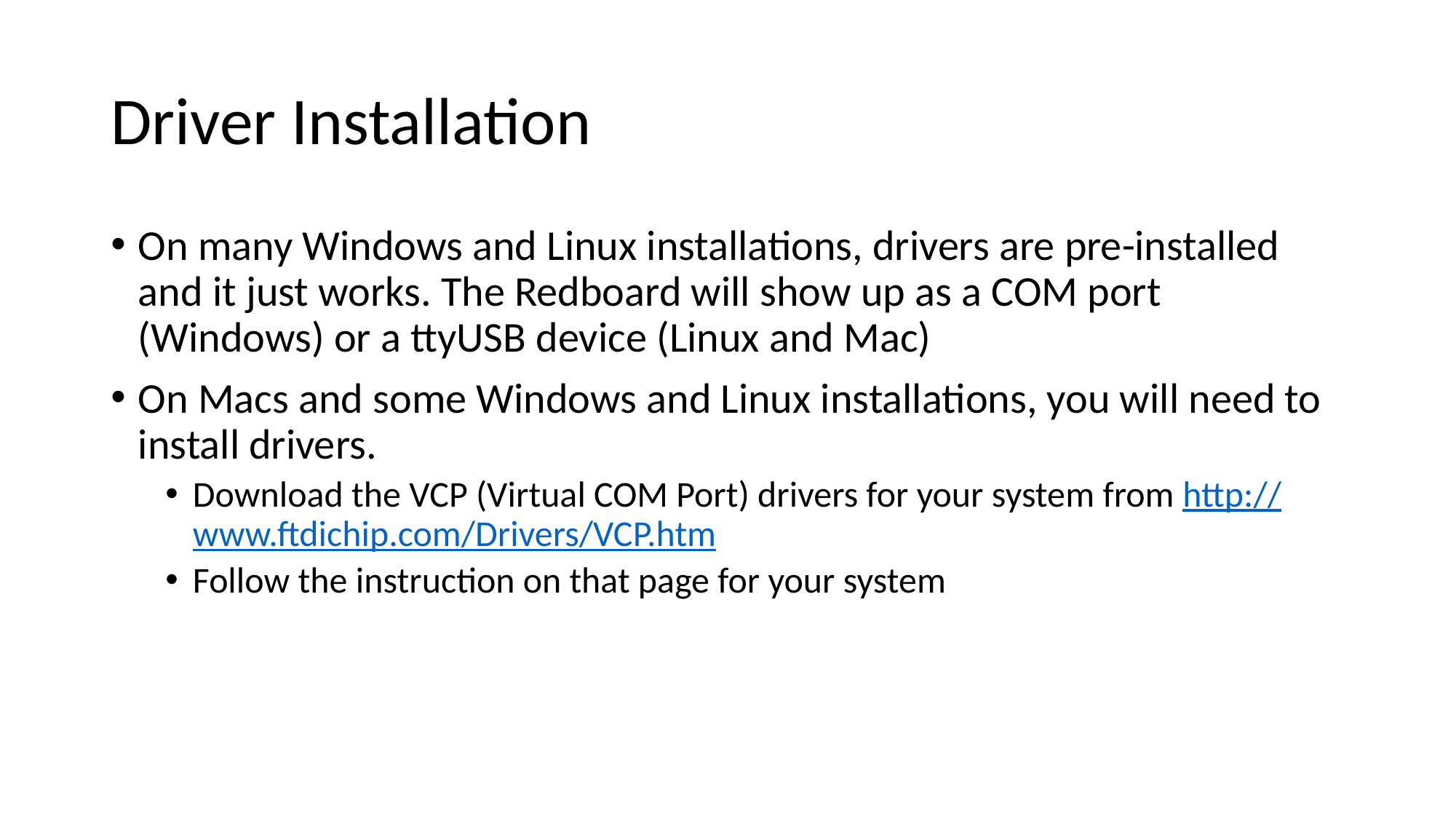

# Driver Installation
On many Windows and Linux installations, drivers are pre-installed and it just works. The Redboard will show up as a COM port (Windows) or a ttyUSB device (Linux and Mac)
On Macs and some Windows and Linux installations, you will need to install drivers.
Download the VCP (Virtual COM Port) drivers for your system from http://www.ftdichip.com/Drivers/VCP.htm
Follow the instruction on that page for your system